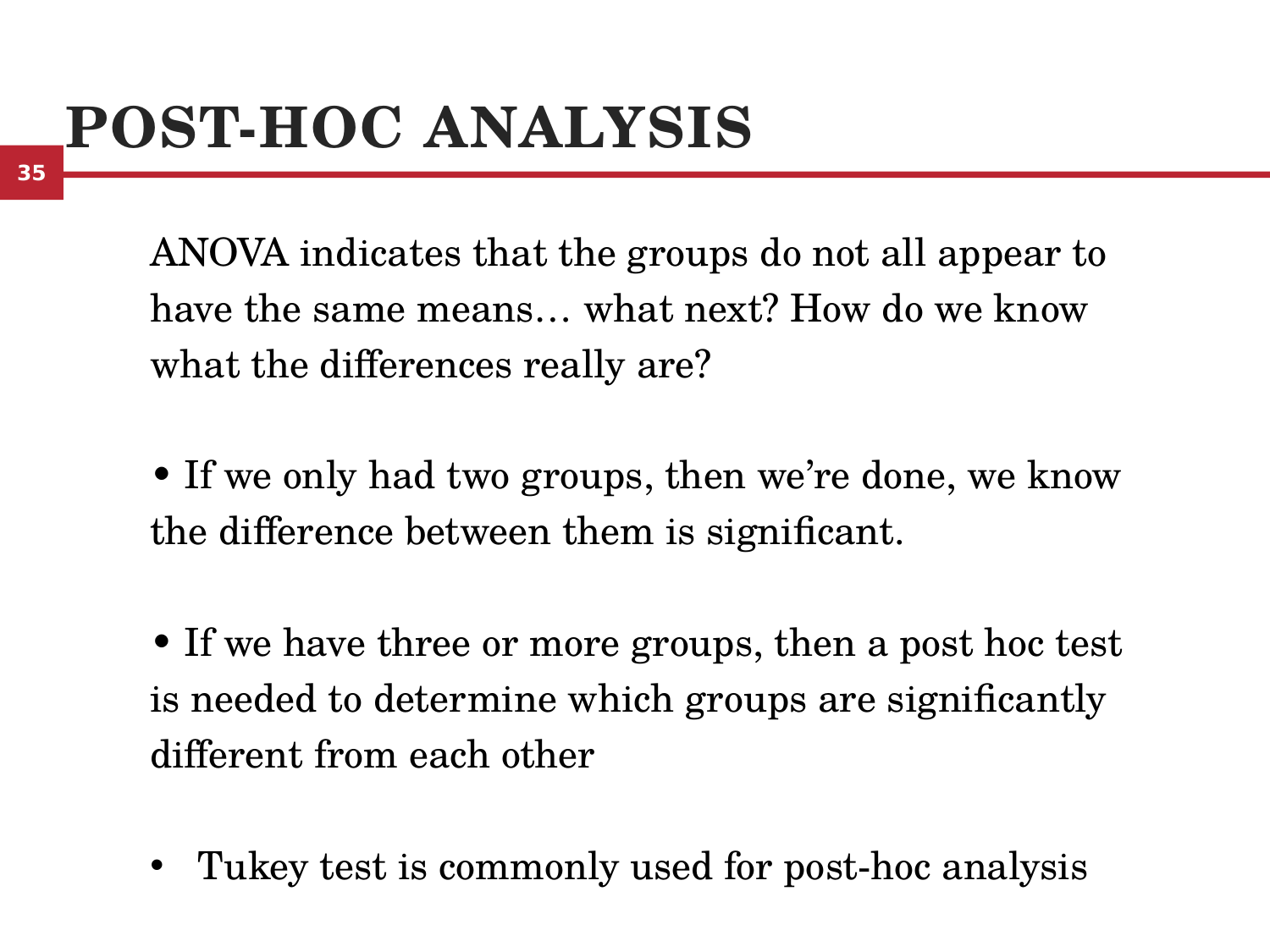

# Post-hoc analysis
ANOVA indicates that the groups do not all appear to have the same means… what next? How do we know what the differences really are?

• If we only had two groups, then we’re done, we know the difference between them is significant.

• If we have three or more groups, then a post hoc test is needed to determine which groups are significantly different from each other

Tukey test is commonly used for post-hoc analysis